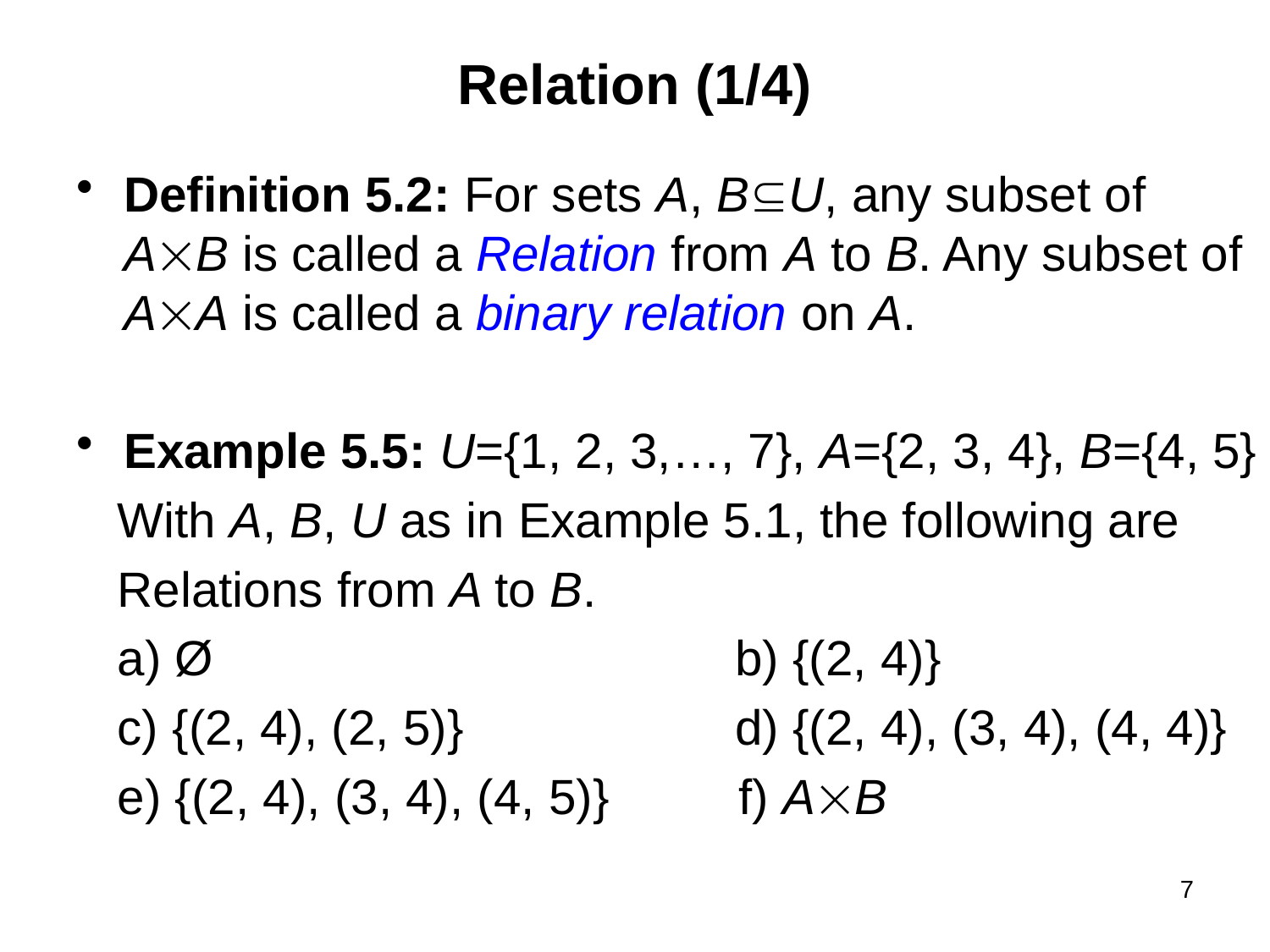

# Relation (1/4)
Definition 5.2: For sets A, B⊆U, any subset of A×B is called a Relation from A to B. Any subset of A×A is called a binary relation on A.

Example 5.5: U={1, 2, 3,…, 7}, A={2, 3, 4}, B={4, 5}
   With A, B, U as in Example 5.1, the following are
   Relations from A to B.
   a) Ø			           b) {(2, 4)}
   c) {(2, 4), (2, 5)}	           d) {(2, 4), (3, 4), (4, 4)}
   e) {(2, 4), (3, 4), (4, 5)}	  f) A×B

7